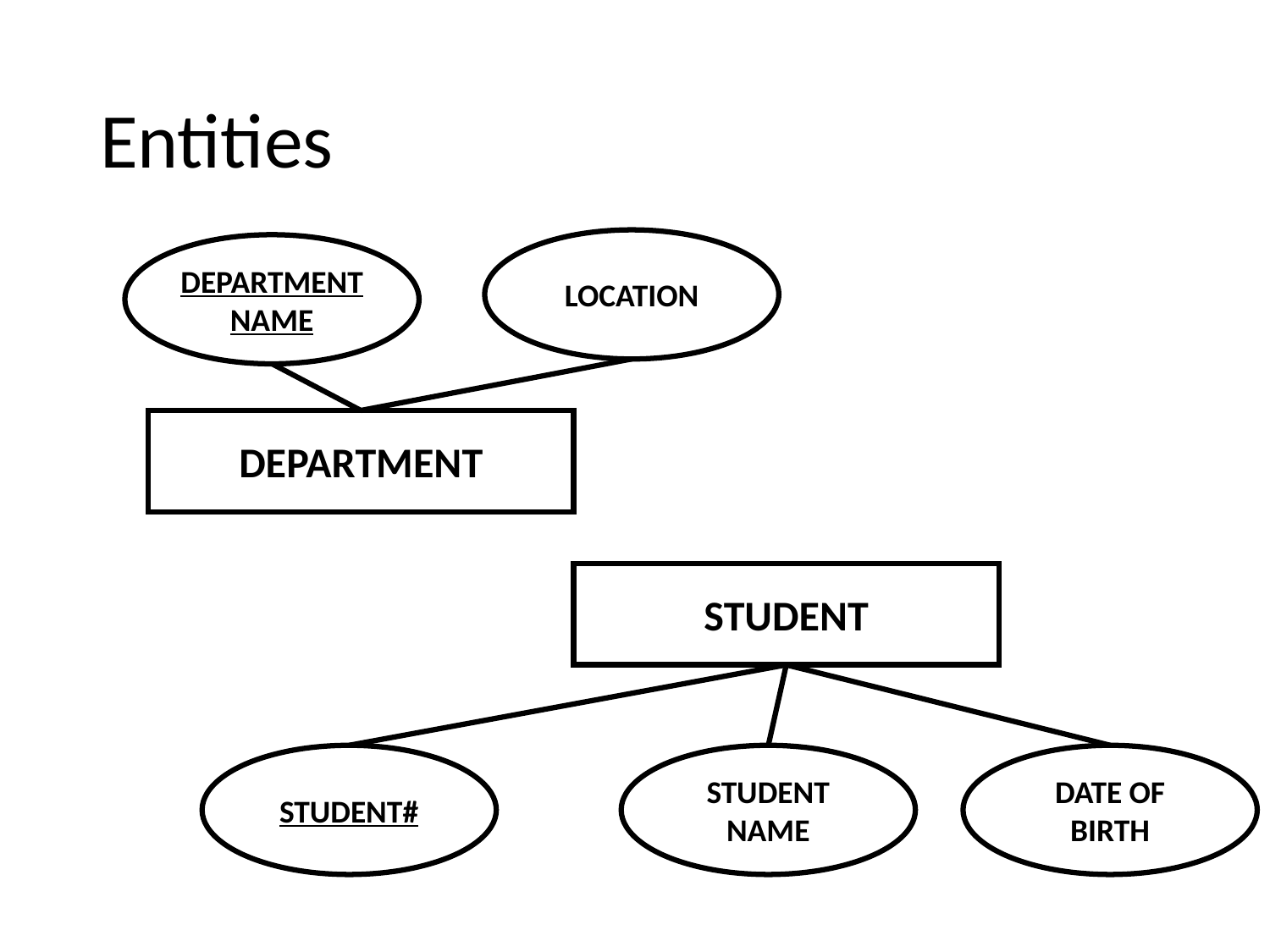

# Entities
LOCATION
DEPARTMENT NAME
DEPARTMENT
STUDENT
STUDENT#
STUDENT NAME
DATE OF BIRTH